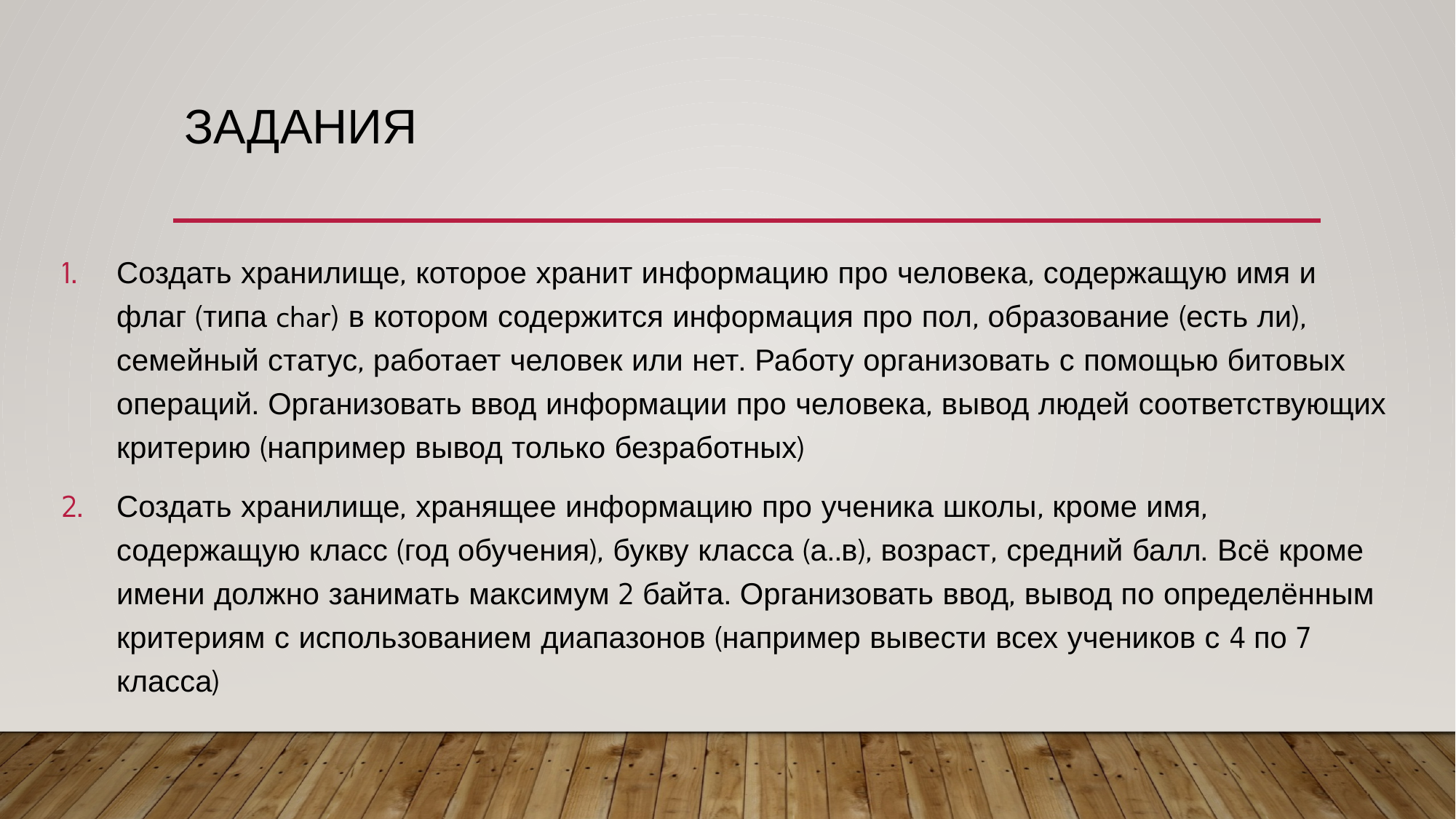

# Задания
Создать хранилище, которое хранит информацию про человека, содержащую имя и флаг (типа char) в котором содержится информация про пол, образование (есть ли), семейный статус, работает человек или нет. Работу организовать с помощью битовых операций. Организовать ввод информации про человека, вывод людей соответствующих критерию (например вывод только безработных)
Создать хранилище, хранящее информацию про ученика школы, кроме имя, содержащую класс (год обучения), букву класса (а..в), возраст, средний балл. Всё кроме имени должно занимать максимум 2 байта. Организовать ввод, вывод по определённым критериям с использованием диапазонов (например вывести всех учеников с 4 по 7 класса)